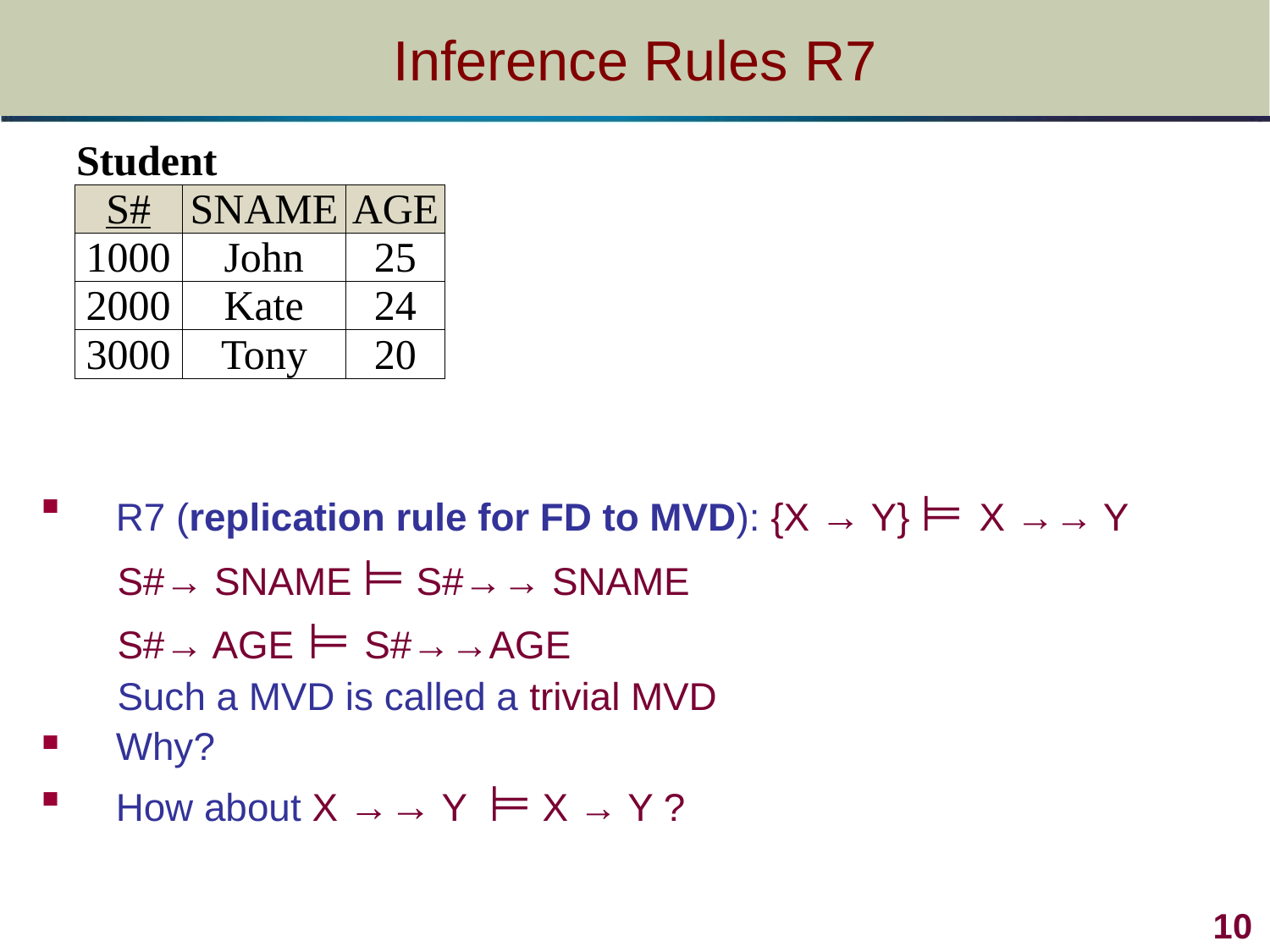

# Inference Rules R7
| Student |  |  |
| --- | --- | --- |
| S# | SNAME | AGE |
| 1000 | John | 25 |
| 2000 | Kate | 24 |
| 3000 | Tony | 20 |
R7 (replication rule for FD to MVD): {X → Y} ⊨ X →→ Y
       S#→ SNAME ⊨ S#→→ SNAME
       S#→ AGE ⊨ S#→→AGE
       Such a MVD is called a trivial MVD
Why?
How about X →→ Y  ⊨ X → Y ?

10